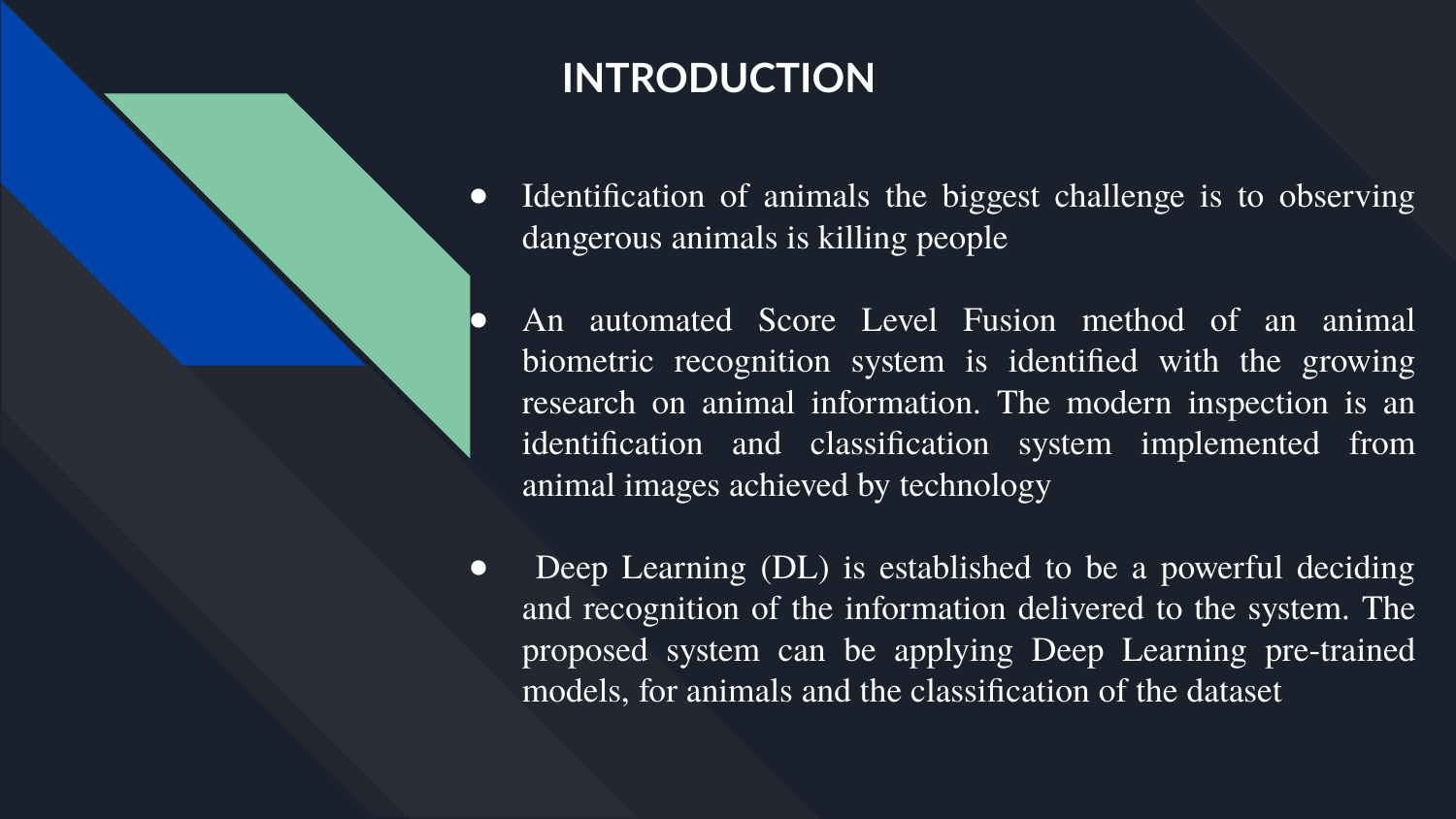

INTRODUCTION
Identification of animals the biggest challenge is to observing dangerous animals is killing people

An automated Score Level Fusion method of an animal biometric recognition system is identified with the growing research on animal information. The modern inspection is an identification and classification system implemented from animal images achieved by technology

 Deep Learning (DL) is established to be a powerful deciding and recognition of the information delivered to the system. The proposed system can be applying Deep Learning pre-trained models, for animals and the classification of the dataset